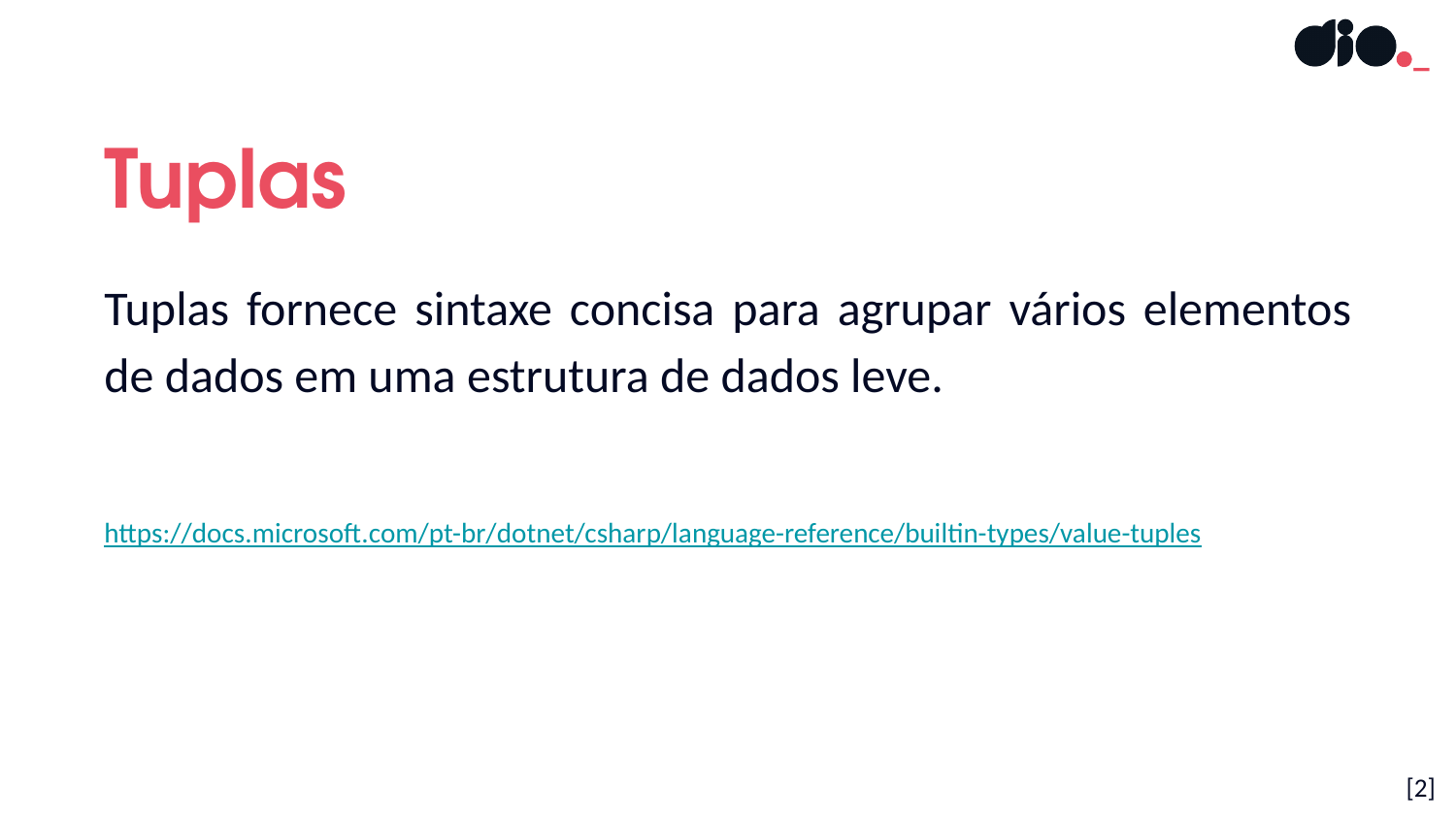

Tuplas
Tuplas fornece sintaxe concisa para agrupar vários elementos de dados em uma estrutura de dados leve.

https://docs.microsoft.com/pt-br/dotnet/csharp/language-reference/builtin-types/value-tuples

# [2]